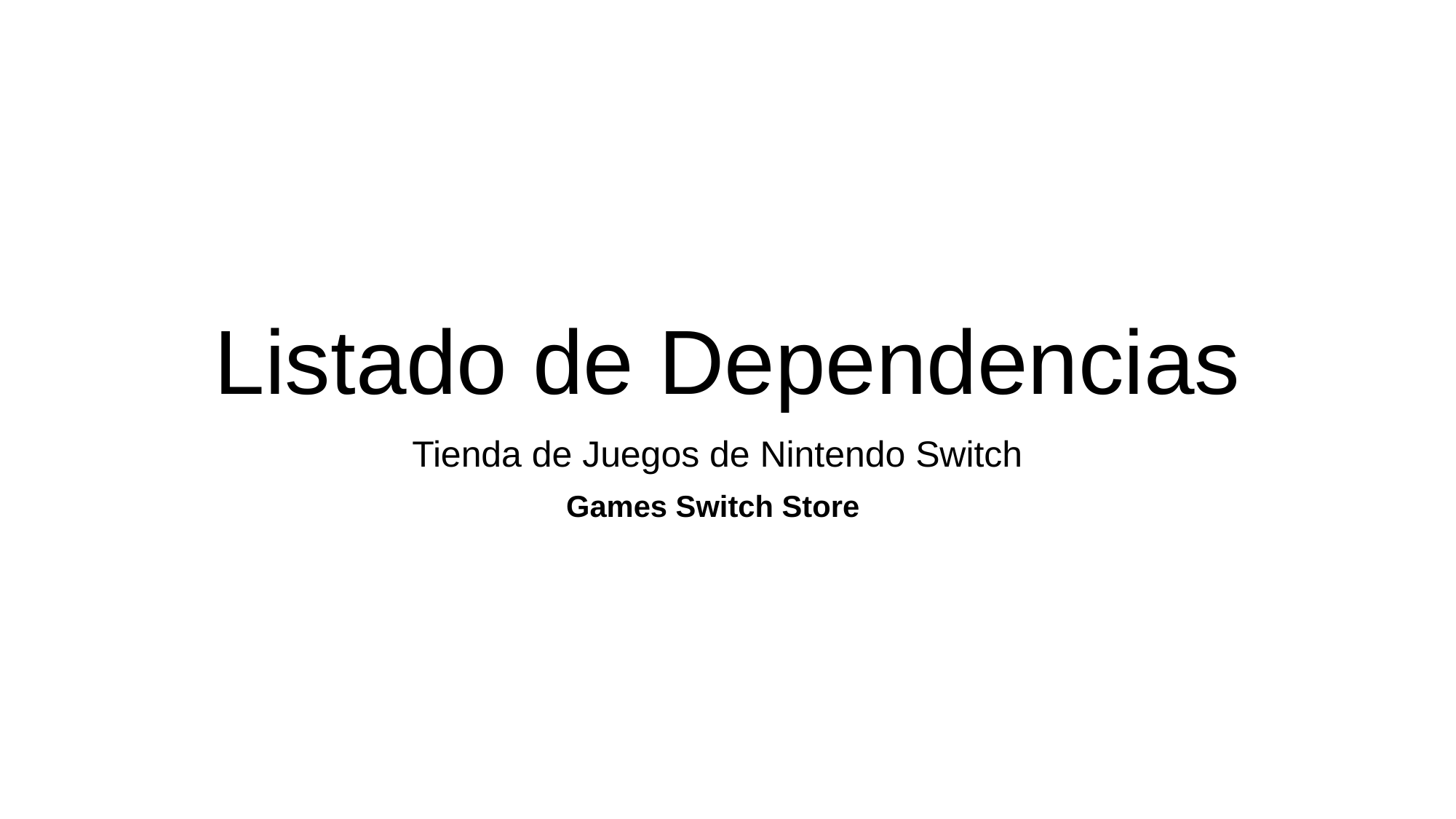

# Listado de Dependencias
Tienda de Juegos de Nintendo Switch
Games Switch Store